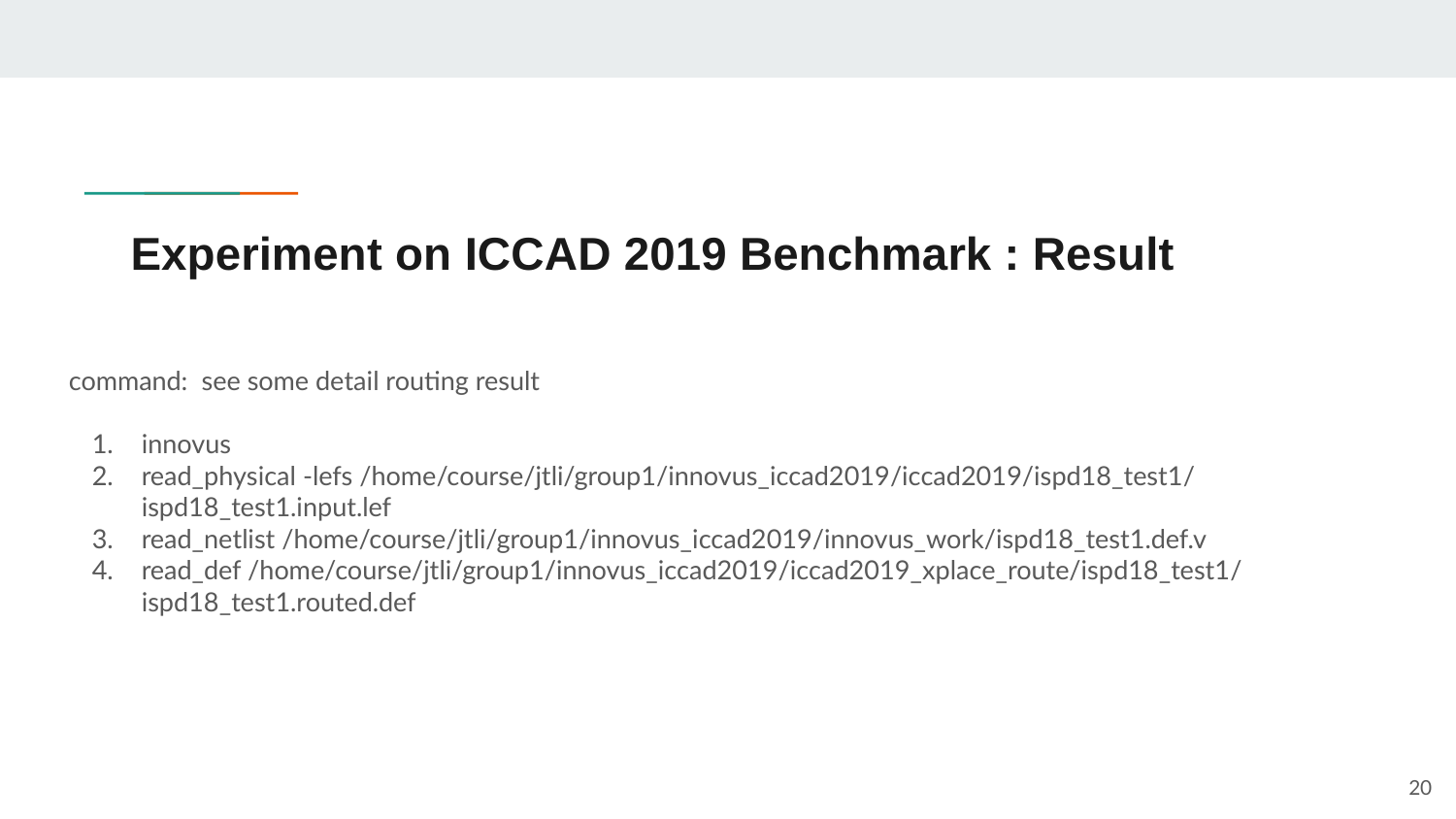

# Experiment on ICCAD 2019 Benchmark : Result

command:  see some detail routing result

innovus
read_physical -lefs /home/course/jtli/group1/innovus_iccad2019/iccad2019/ispd18_test1/ispd18_test1.input.lef
read_netlist /home/course/jtli/group1/innovus_iccad2019/innovus_work/ispd18_test1.def.v
read_def /home/course/jtli/group1/innovus_iccad2019/iccad2019_xplace_route/ispd18_test1/ispd18_test1.routed.def

20